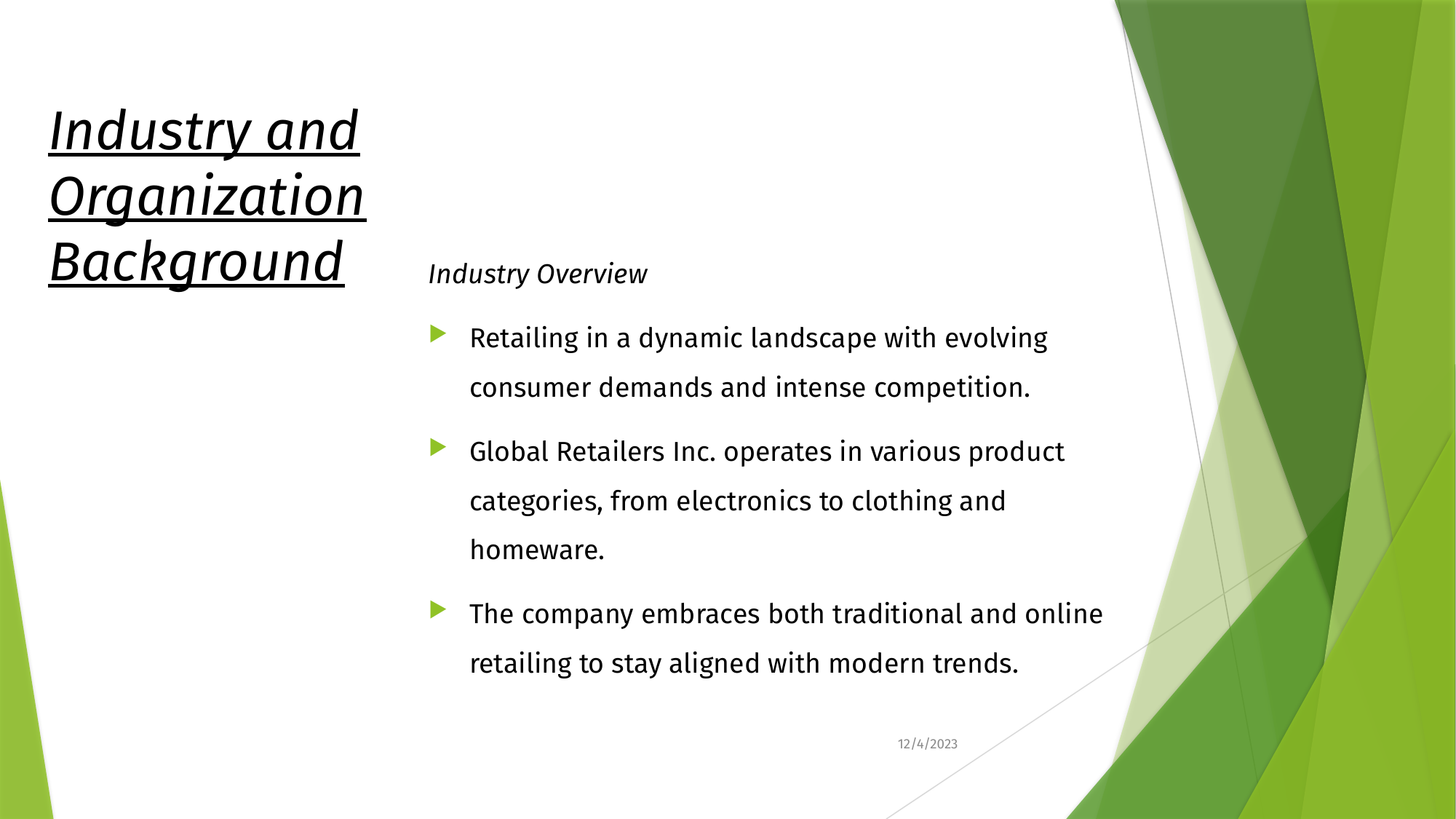

# Industry and Organization Background
Industry Overview
Retailing in a dynamic landscape with evolving consumer demands and intense competition.
Global Retailers Inc. operates in various product categories, from electronics to clothing and homeware.
The company embraces both traditional and online retailing to stay aligned with modern trends.

12/4/2023
3